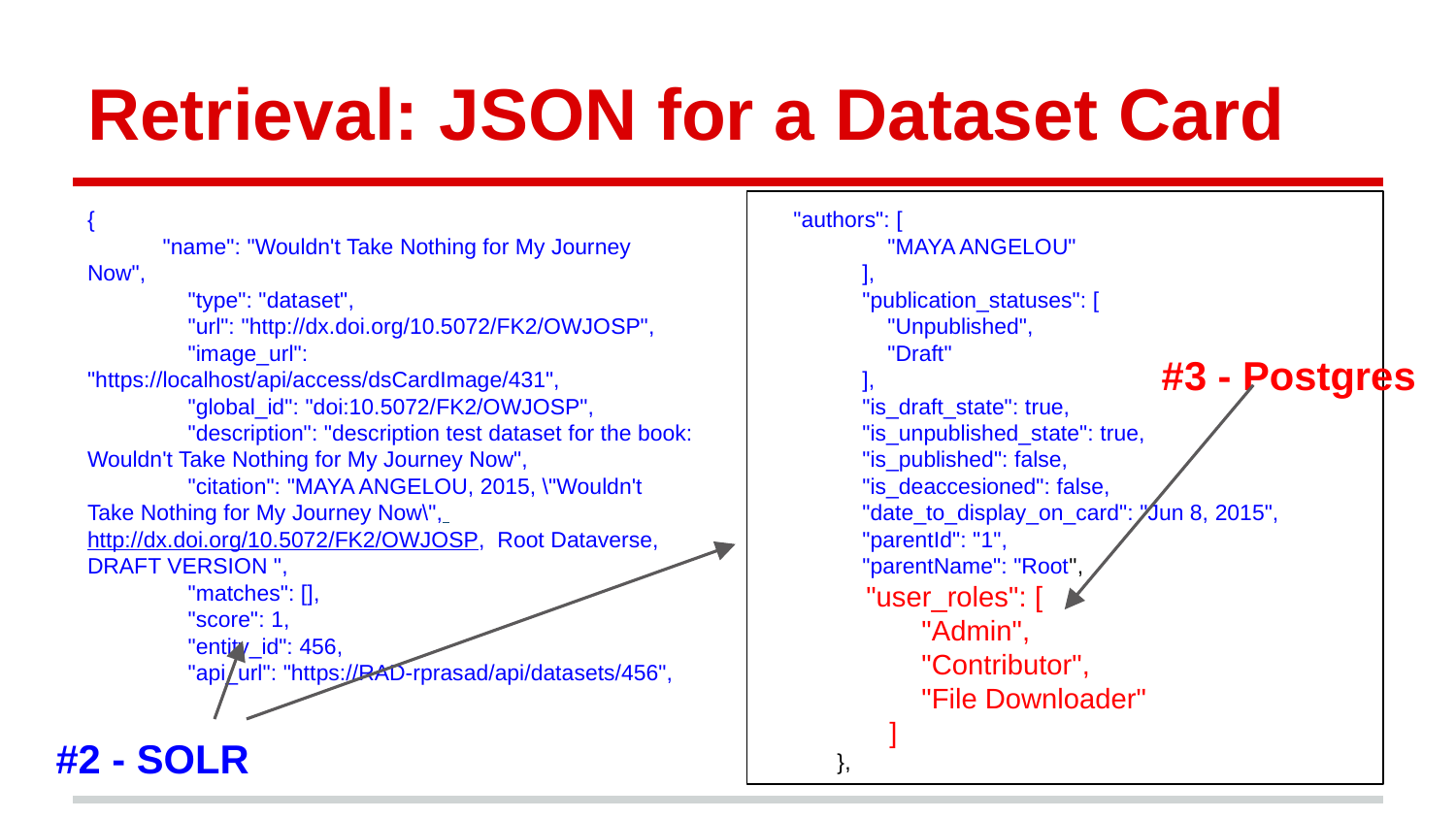

# Retrieval: JSON for a Dataset Card
{
            "name": "Wouldn't Take Nothing for My Journey Now",
                "type": "dataset",
                "url": "http://dx.doi.org/10.5072/FK2/OWJOSP",
                "image_url": "https://localhost/api/access/dsCardImage/431",
                "global_id": "doi:10.5072/FK2/OWJOSP",
                "description": "description test dataset for the book: Wouldn't Take Nothing for My Journey Now",
                "citation": "MAYA ANGELOU, 2015, \"Wouldn't Take Nothing for My Journey Now\", http://dx.doi.org/10.5072/FK2/OWJOSP,  Root Dataverse,  DRAFT VERSION ",
                "matches": [],
                "score": 1,
                "entity_id": 456,
                "api_url": "https://RAD-rprasad/api/datasets/456",
     "authors": [
                    "MAYA ANGELOU"
                ],
                "publication_statuses": [
                    "Unpublished",
                    "Draft"
                ],
                "is_draft_state": true,
                "is_unpublished_state": true,
                "is_published": false,
                "is_deaccesioned": false,
                "date_to_display_on_card": "Jun 8, 2015",
                "parentId": "1",
                "parentName": "Root",
                "user_roles": [
                    "Admin",
                    "Contributor",
                    "File Downloader"
                ]
            },

#3 - Postgres
#2 - SOLR